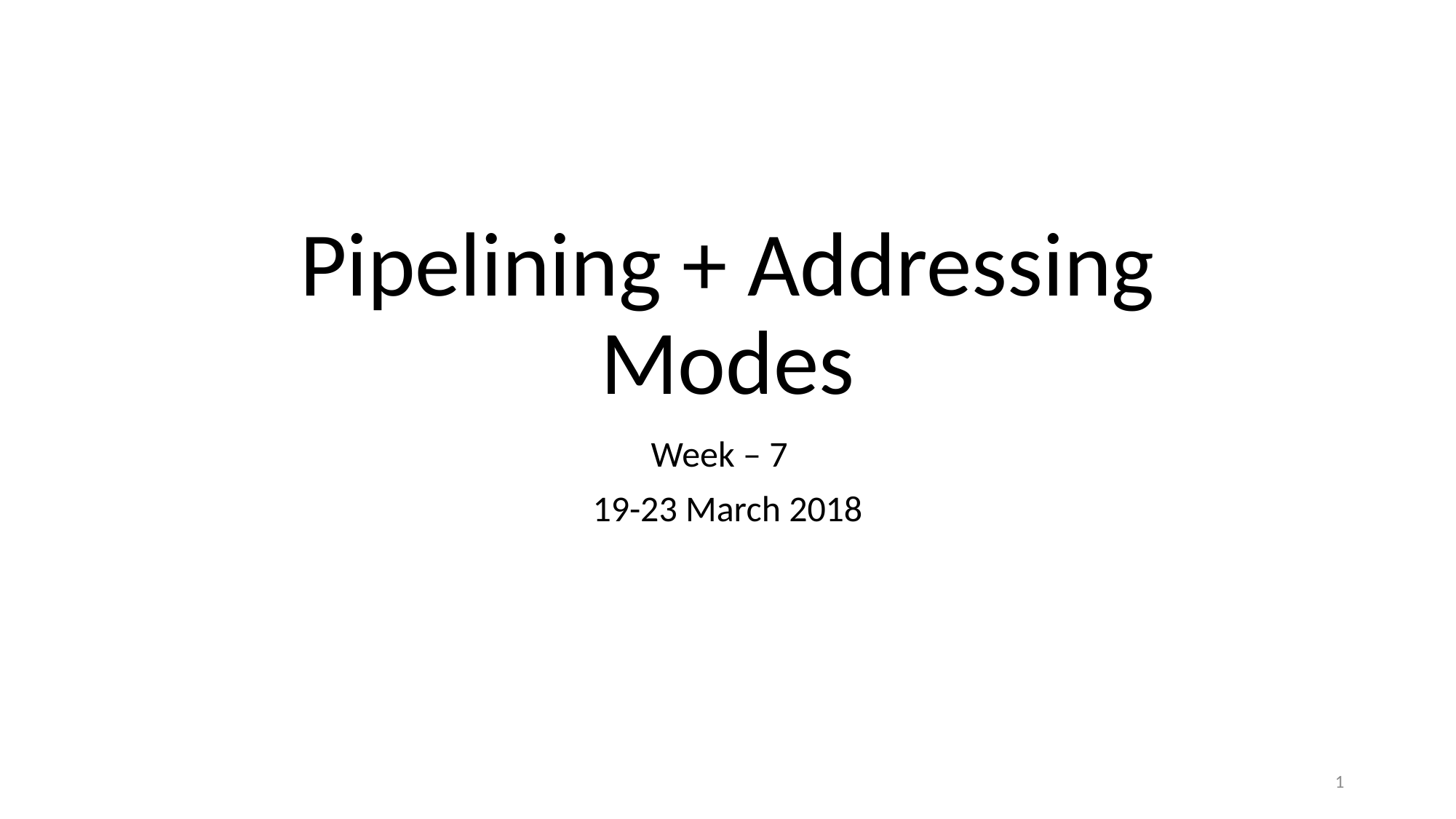

# Pipelining + Addressing Modes
Week – 7
19-23 March 2018
1